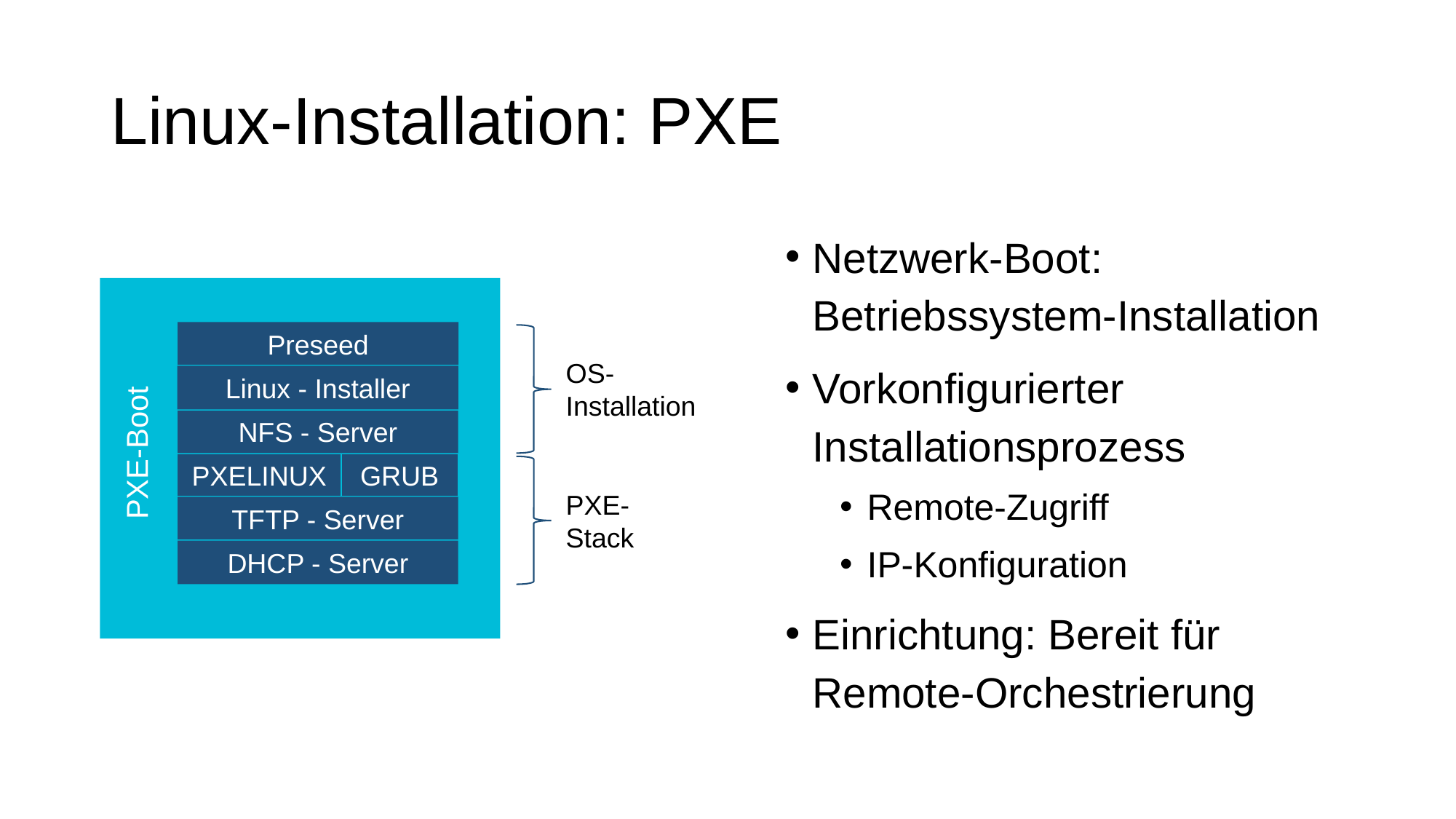

# Linux-Installation: PXE
Netzwerk-Boot: Betriebssystem-Installation
Vorkonfigurierter Installationsprozess
Remote-Zugriff
IP-Konfiguration
Einrichtung: Bereit für Remote-Orchestrierung

Preseed

OS-
Installation

Linux - Installer

NFS - Server
PXE-Boot

PXELINUX

GRUB

PXE-Stack

TFTP - Server

DHCP - Server